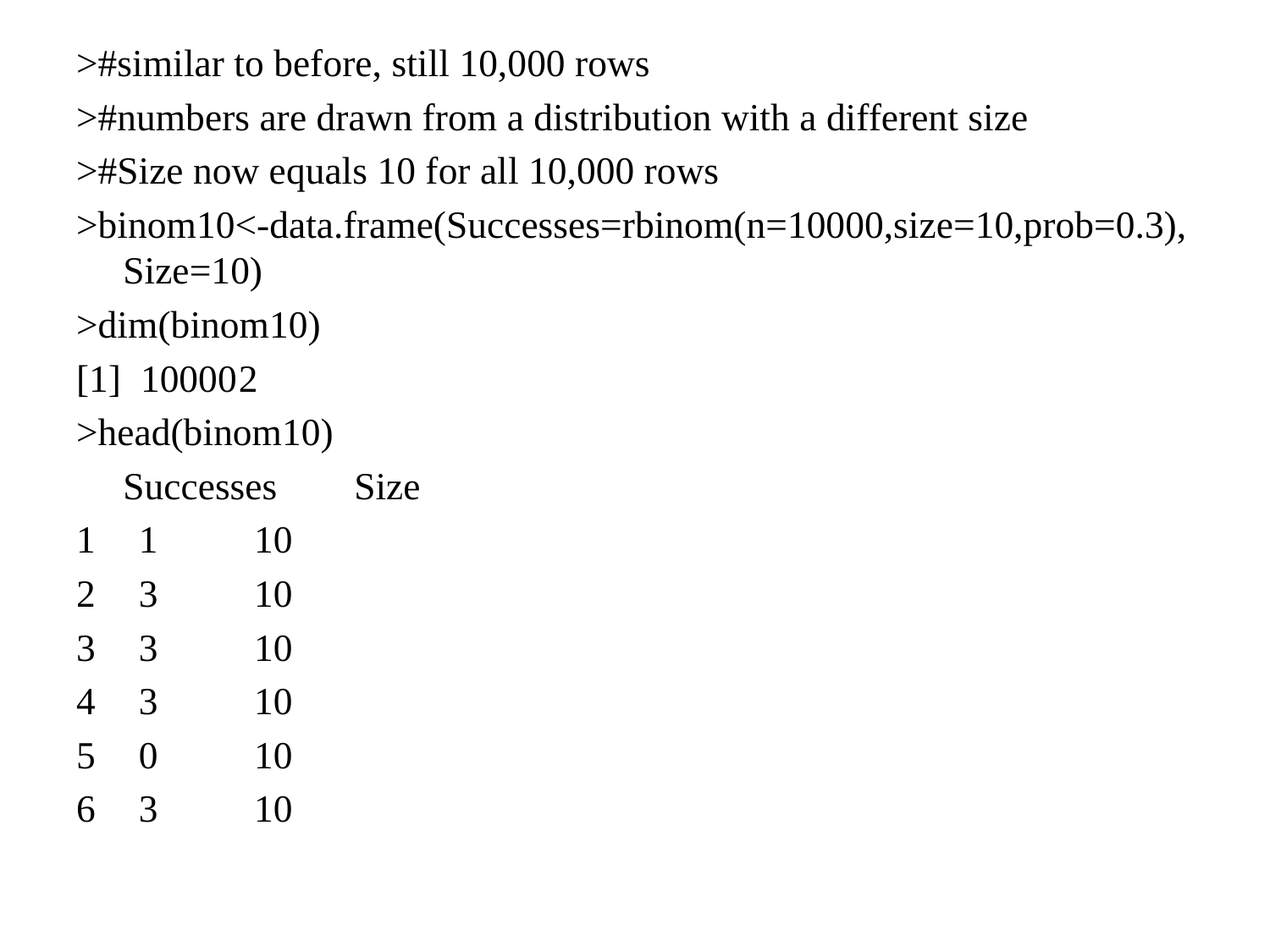

>#similar to before, still 10,000 rows
>#numbers are drawn from a distribution with a different size
>#Size now equals 10 for all 10,000 rows
>binom10<-data.frame(Successes=rbinom(n=10000,size=10,prob=0.3), Size=10)
>dim(binom10)
[1]  10000	2
>head(binom10)
	Successes	Size
1		10
3		10
3		10
3		10
0		10
3		10